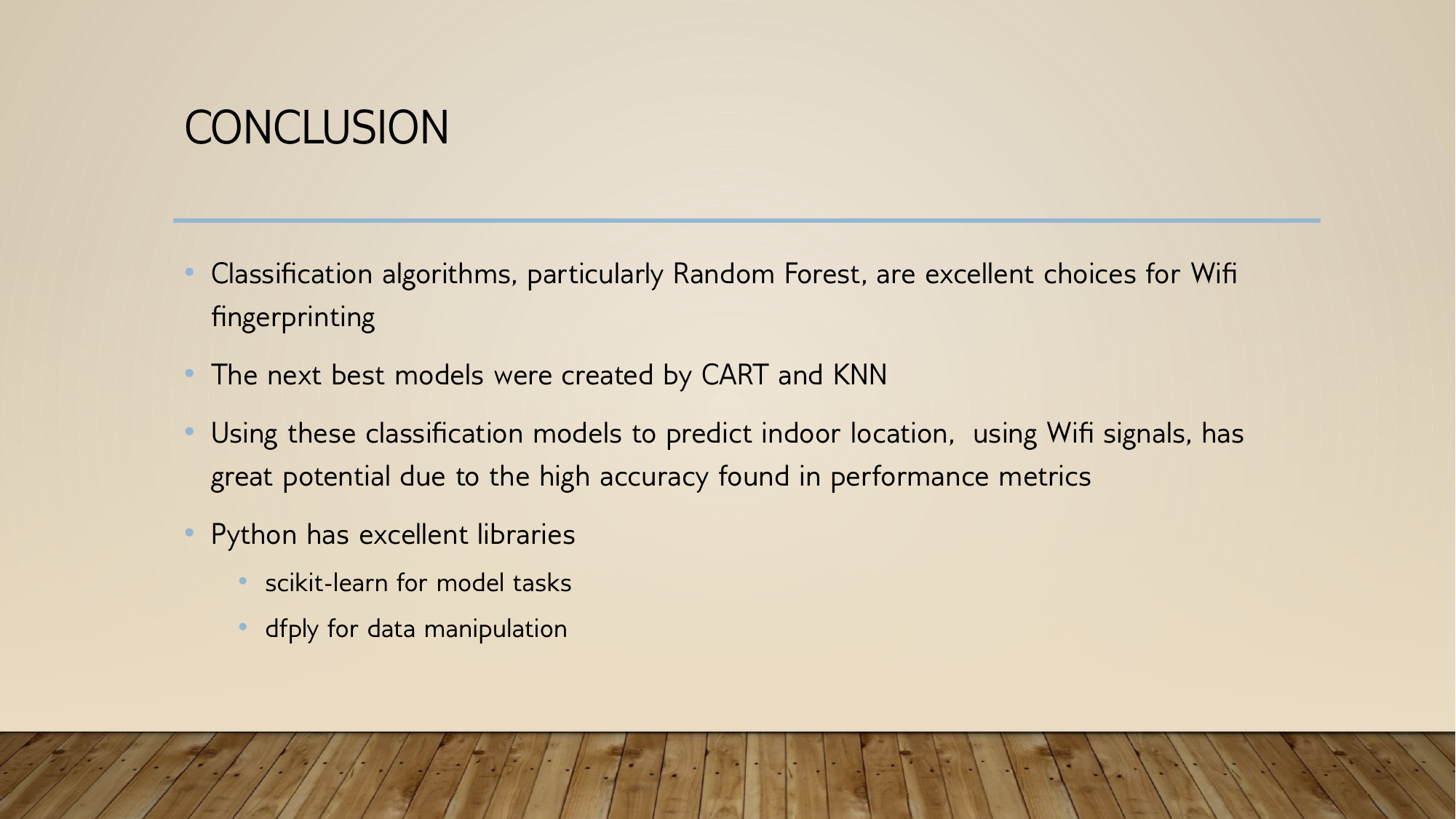

# Conclusion
Classification algorithms, particularly Random Forest, are excellent choices for Wifi fingerprinting
The next best models were created by CART and KNN
Using these classification models to predict indoor location,  using Wifi signals, has great potential due to the high accuracy found in performance metrics
Python has excellent libraries
scikit-learn for model tasks
dfply for data manipulation